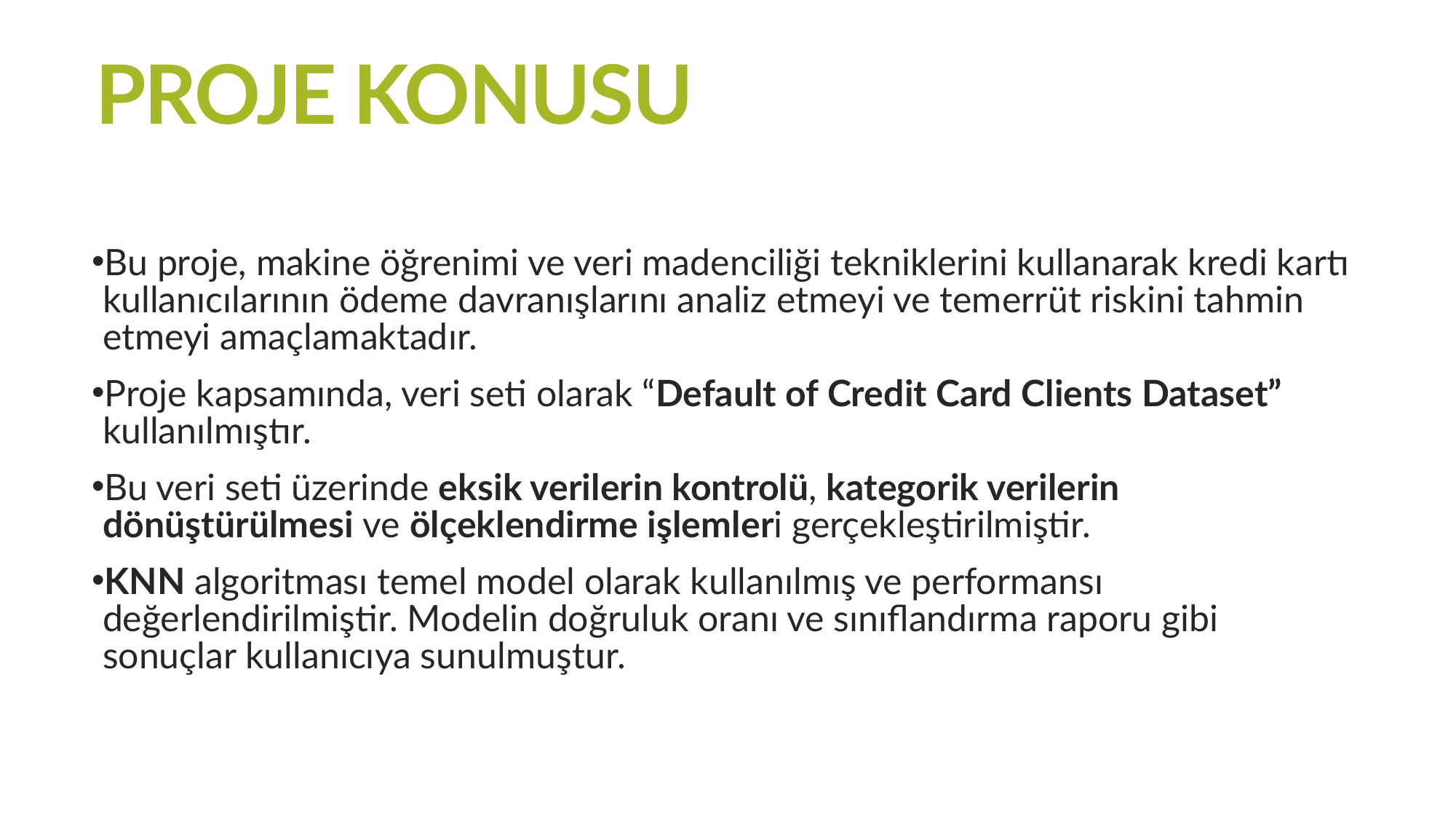

# PROJE KONUSU
Bu proje, makine öğrenimi ve veri madenciliği tekniklerini kullanarak kredi kartı kullanıcılarının ödeme davranışlarını analiz etmeyi ve temerrüt riskini tahmin etmeyi amaçlamaktadır.
Proje kapsamında, veri seti olarak “Default of Credit Card Clients Dataset” kullanılmıştır.
Bu veri seti üzerinde eksik verilerin kontrolü, kategorik verilerin dönüştürülmesi ve ölçeklendirme işlemleri gerçekleştirilmiştir.
KNN algoritması temel model olarak kullanılmış ve performansı değerlendirilmiştir. Modelin doğruluk oranı ve sınıflandırma raporu gibi sonuçlar kullanıcıya sunulmuştur.